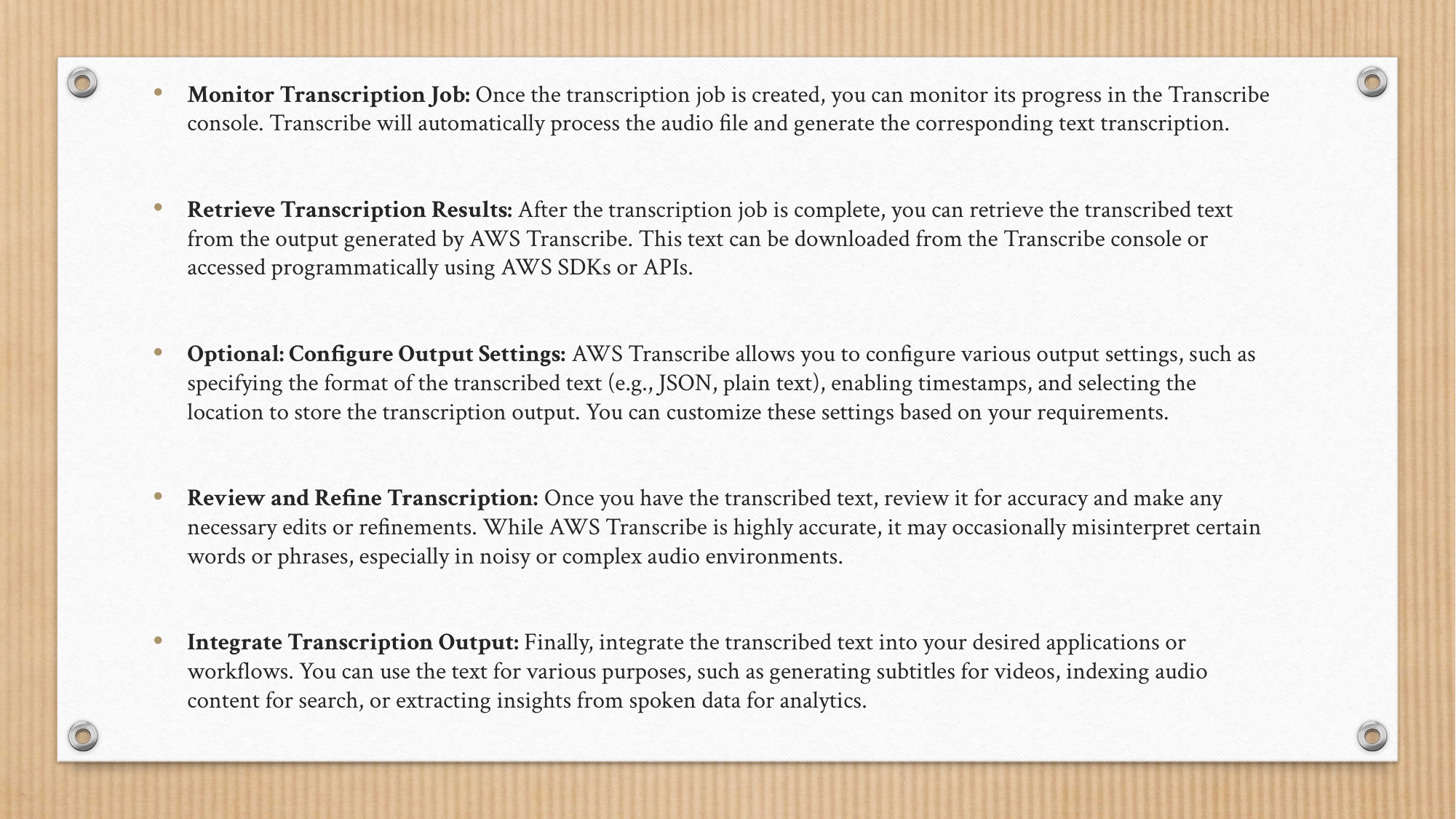

Monitor Transcription Job: Once the transcription job is created, you can monitor its progress in the Transcribe console. Transcribe will automatically process the audio file and generate the corresponding text transcription.

Retrieve Transcription Results: After the transcription job is complete, you can retrieve the transcribed text from the output generated by AWS Transcribe. This text can be downloaded from the Transcribe console or accessed programmatically using AWS SDKs or APIs.

Optional: Configure Output Settings: AWS Transcribe allows you to configure various output settings, such as specifying the format of the transcribed text (e.g., JSON, plain text), enabling timestamps, and selecting the location to store the transcription output. You can customize these settings based on your requirements.

Review and Refine Transcription: Once you have the transcribed text, review it for accuracy and make any necessary edits or refinements. While AWS Transcribe is highly accurate, it may occasionally misinterpret certain words or phrases, especially in noisy or complex audio environments.

Integrate Transcription Output: Finally, integrate the transcribed text into your desired applications or workflows. You can use the text for various purposes, such as generating subtitles for videos, indexing audio content for search, or extracting insights from spoken data for analytics.